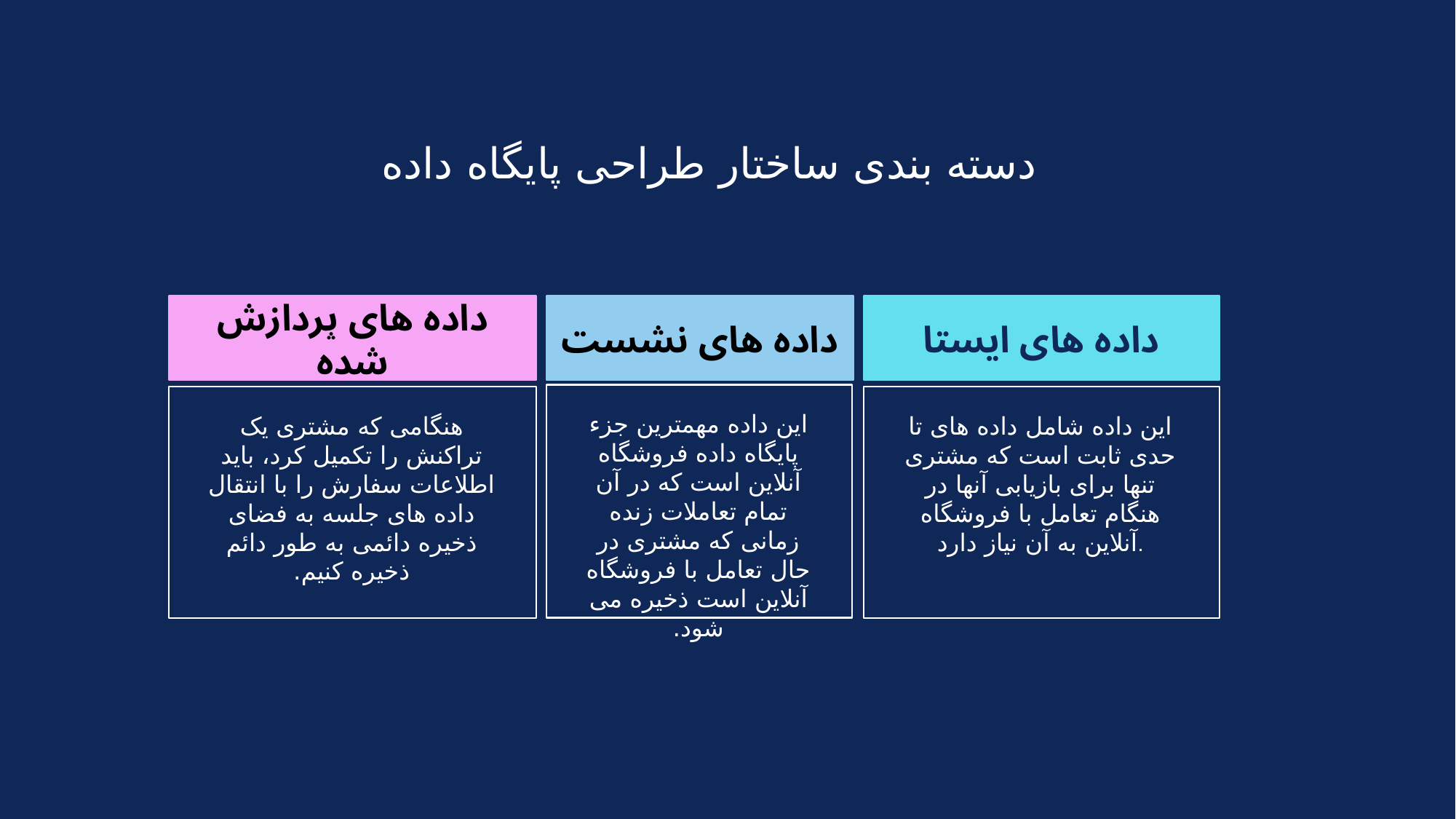

# دسته بندی ساختار طراحی پایگاه داده
داده های پردازش شده
داده های نشست
داده های ایستا
این داده مهمترین جزء پایگاه داده فروشگاه آنلاین است که در آن تمام تعاملات زنده زمانی که مشتری در حال تعامل با فروشگاه آنلاین است ذخیره می شود.
هنگامی که مشتری یک تراکنش را تکمیل کرد، باید اطلاعات سفارش را با انتقال داده های جلسه به فضای ذخیره دائمی به طور دائم ذخیره کنیم.
این داده شامل داده های تا حدی ثابت است که مشتری تنها برای بازیابی آنها در هنگام تعامل با فروشگاه آنلاین به آن نیاز دارد.